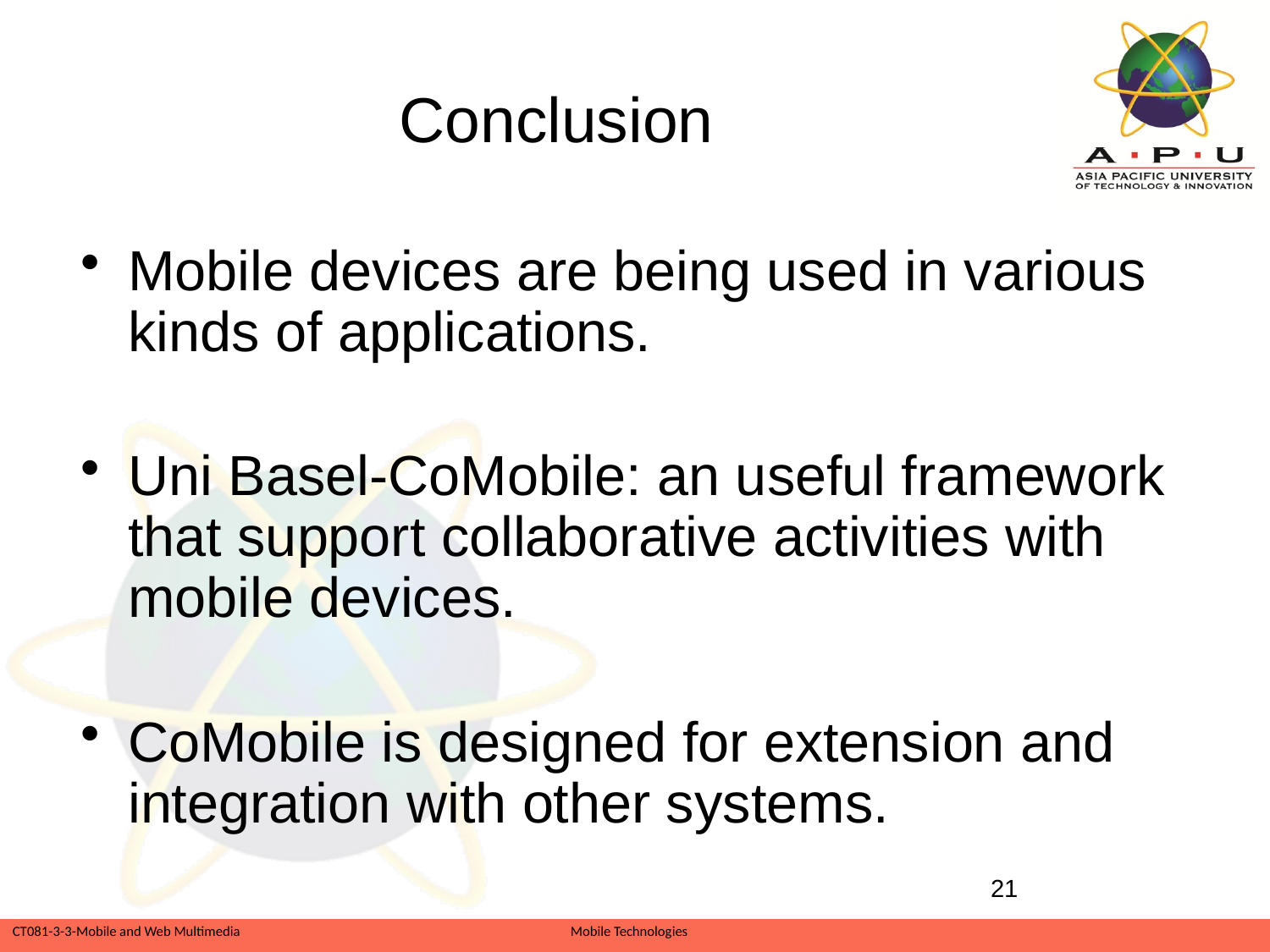

# Conclusion
Mobile devices are being used in various kinds of applications.

Uni Basel-CoMobile: an useful framework that support collaborative activities with mobile devices.

CoMobile is designed for extension and integration with other systems.
21